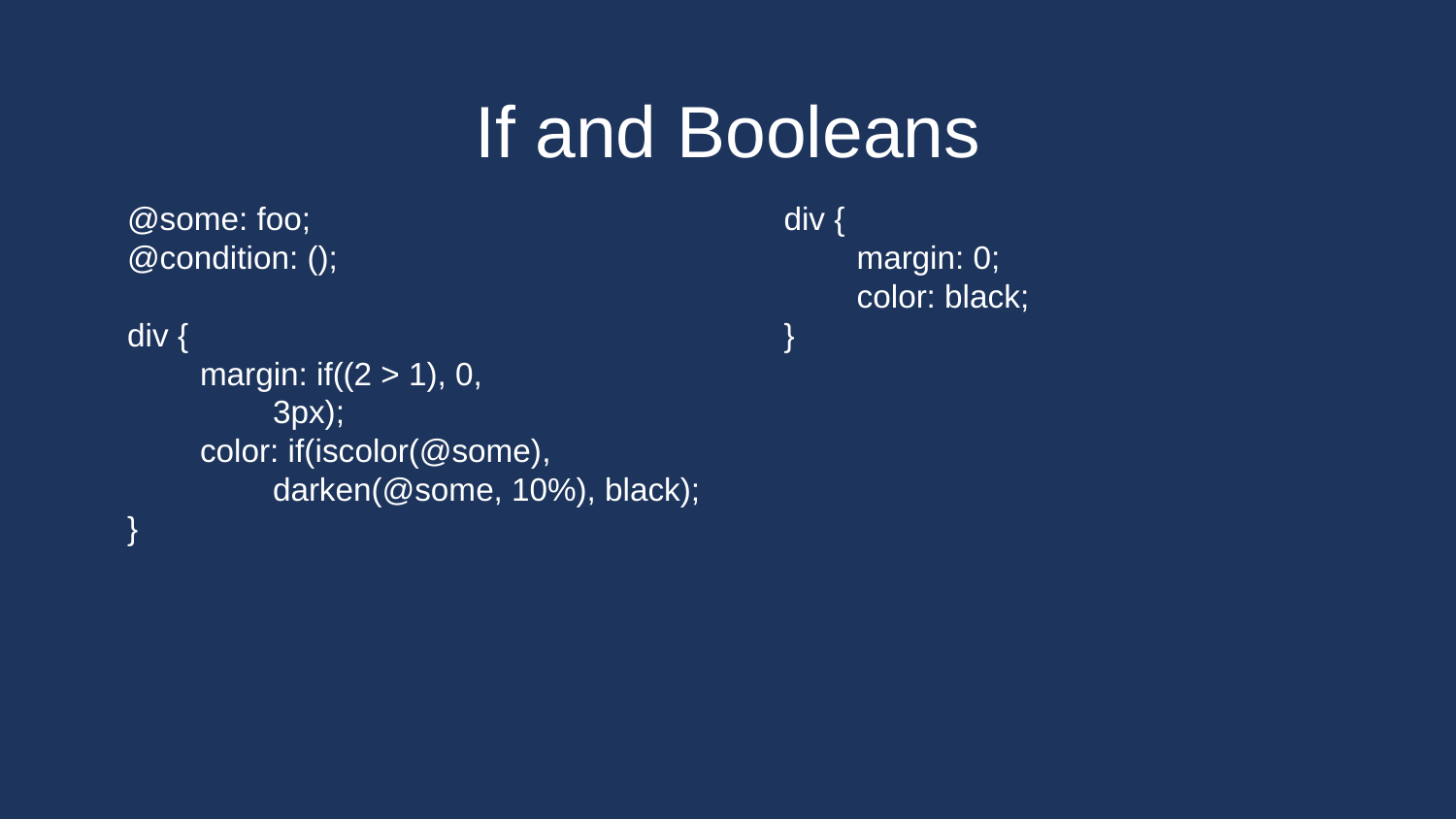

# If and Booleans
@some: foo;
@condition: ();

div {
margin: if((2 > 1), 0,
	3px);
color: if(iscolor(@some),
	darken(@some, 10%), black);
}

div {
margin: 0;
color: black;
}